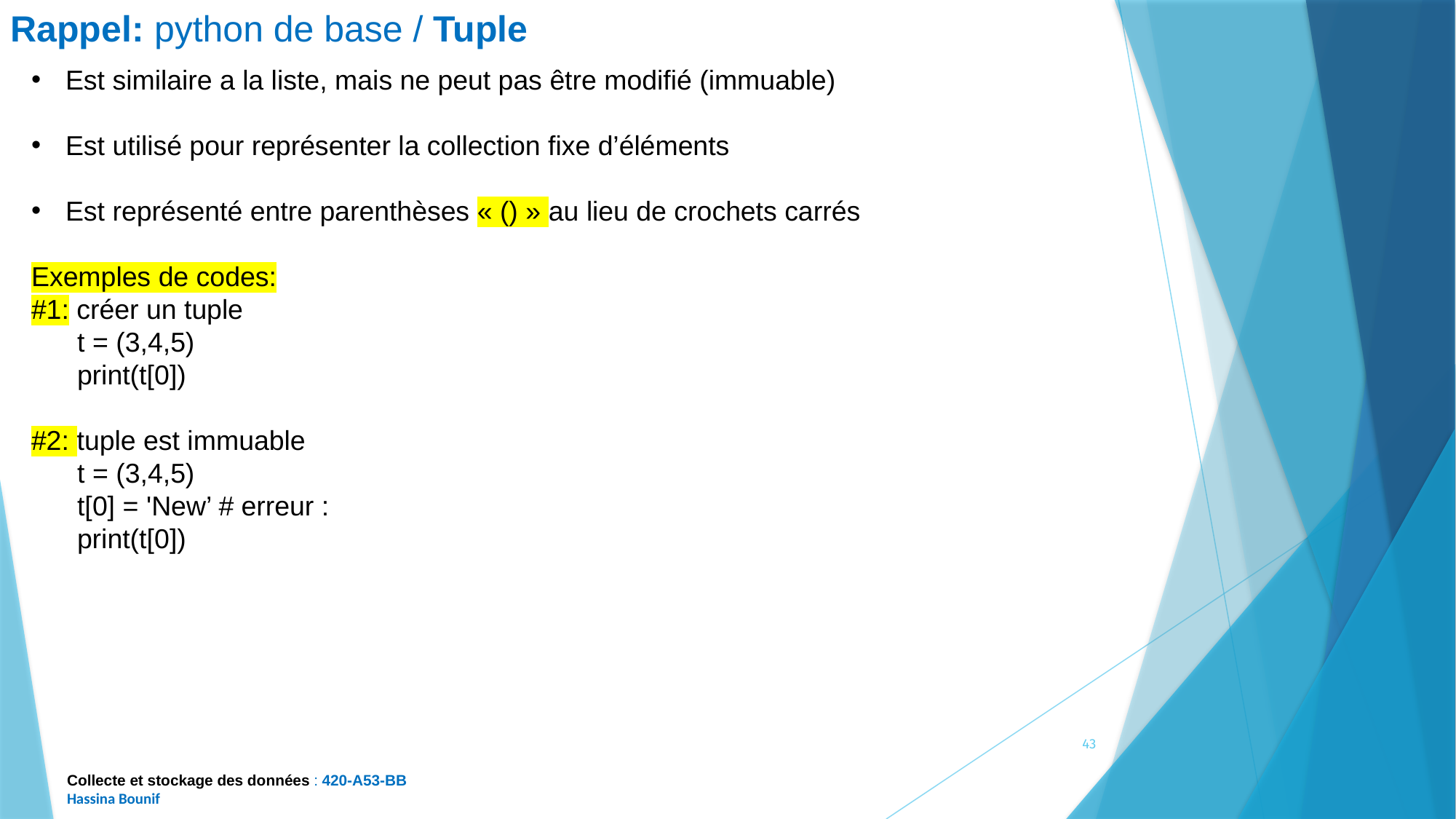

Rappel: python de base / Tuple
Est similaire a la liste, mais ne peut pas être modifié (immuable)

Est utilisé pour représenter la collection fixe d’éléments

Est représenté entre parenthèses « () » au lieu de crochets carrés

Exemples de codes:
#1: créer un tuple
      t = (3,4,5)
      print(t[0])

#2: tuple est immuable
      t = (3,4,5)
      t[0] = 'New’ # erreur :
      print(t[0])
43